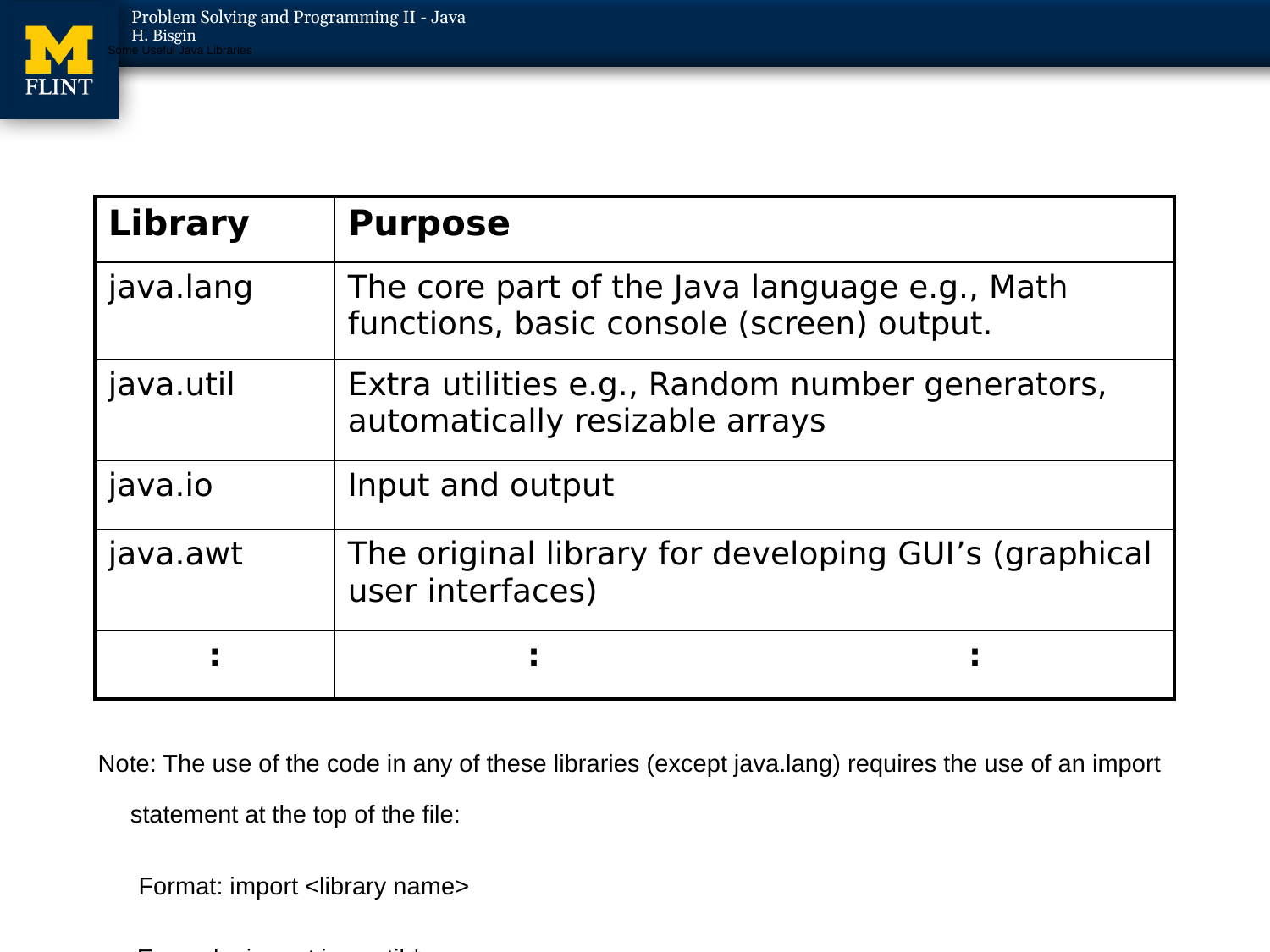

# Some Useful Java Libraries
| Library | Purpose |
| --- | --- |
| java.lang | The core part of the Java language e.g., Math functions, basic console (screen) output. |
| java.util | Extra utilities e.g., Random number generators, automatically resizable arrays |
| java.io | Input and output |
| java.awt | The original library for developing GUI’s (graphical user interfaces) |
| : | : : |
Note: The use of the code in any of these libraries (except java.lang) requires the use of an import statement at the top of the file:
      Format: import <library name>
	 Example: import java.util.*;